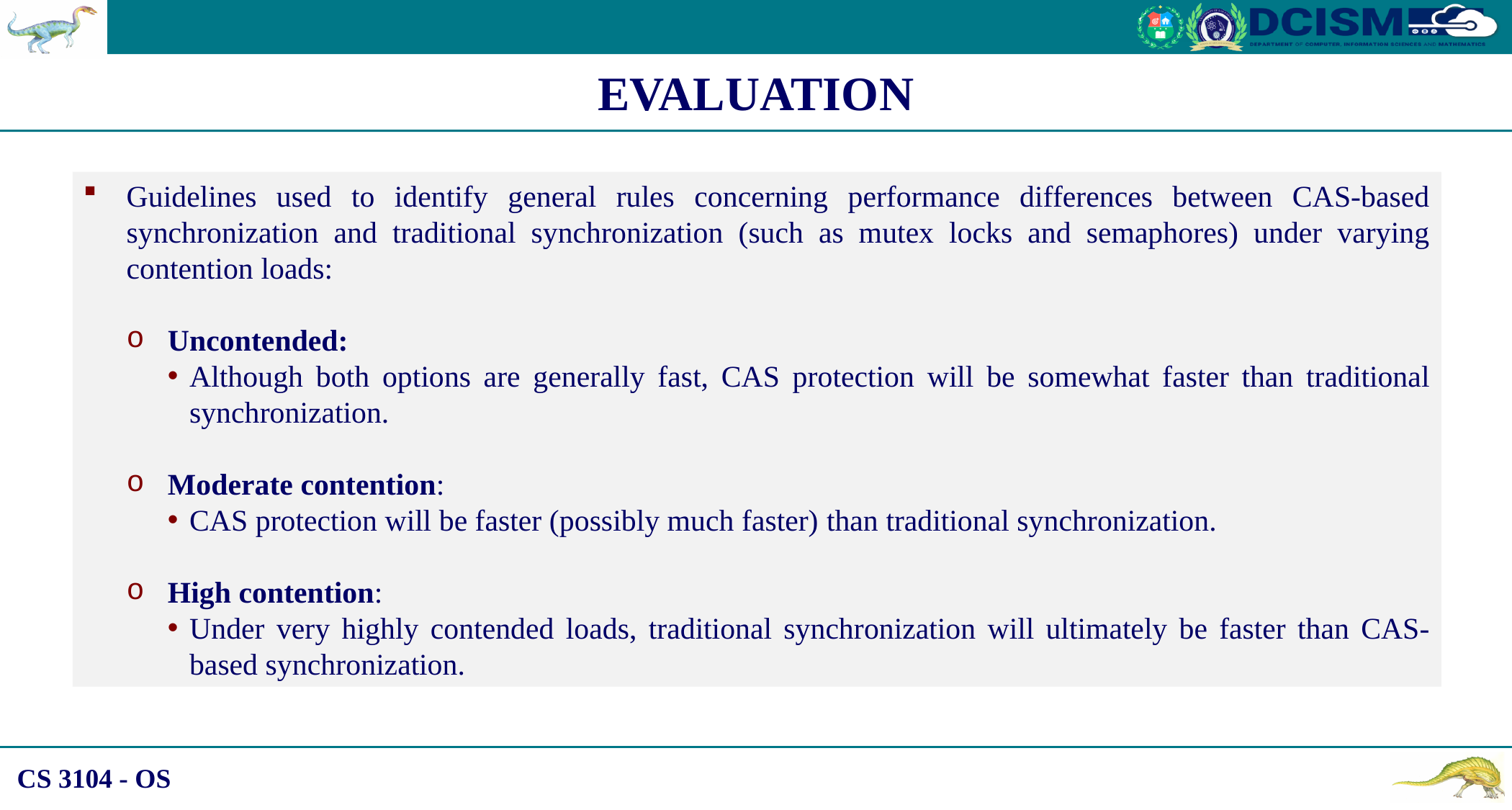

EVALUATION
Guidelines used to identify general rules concerning performance differences between CAS-based synchronization and traditional synchronization (such as mutex locks and semaphores) under varying contention loads:

Uncontended:
Although both options are generally fast, CAS protection will be somewhat faster than traditional synchronization.

Moderate contention:
CAS protection will be faster (possibly much faster) than traditional synchronization.

High contention:
Under very highly contended loads, traditional synchronization will ultimately be faster than CAS-based synchronization.